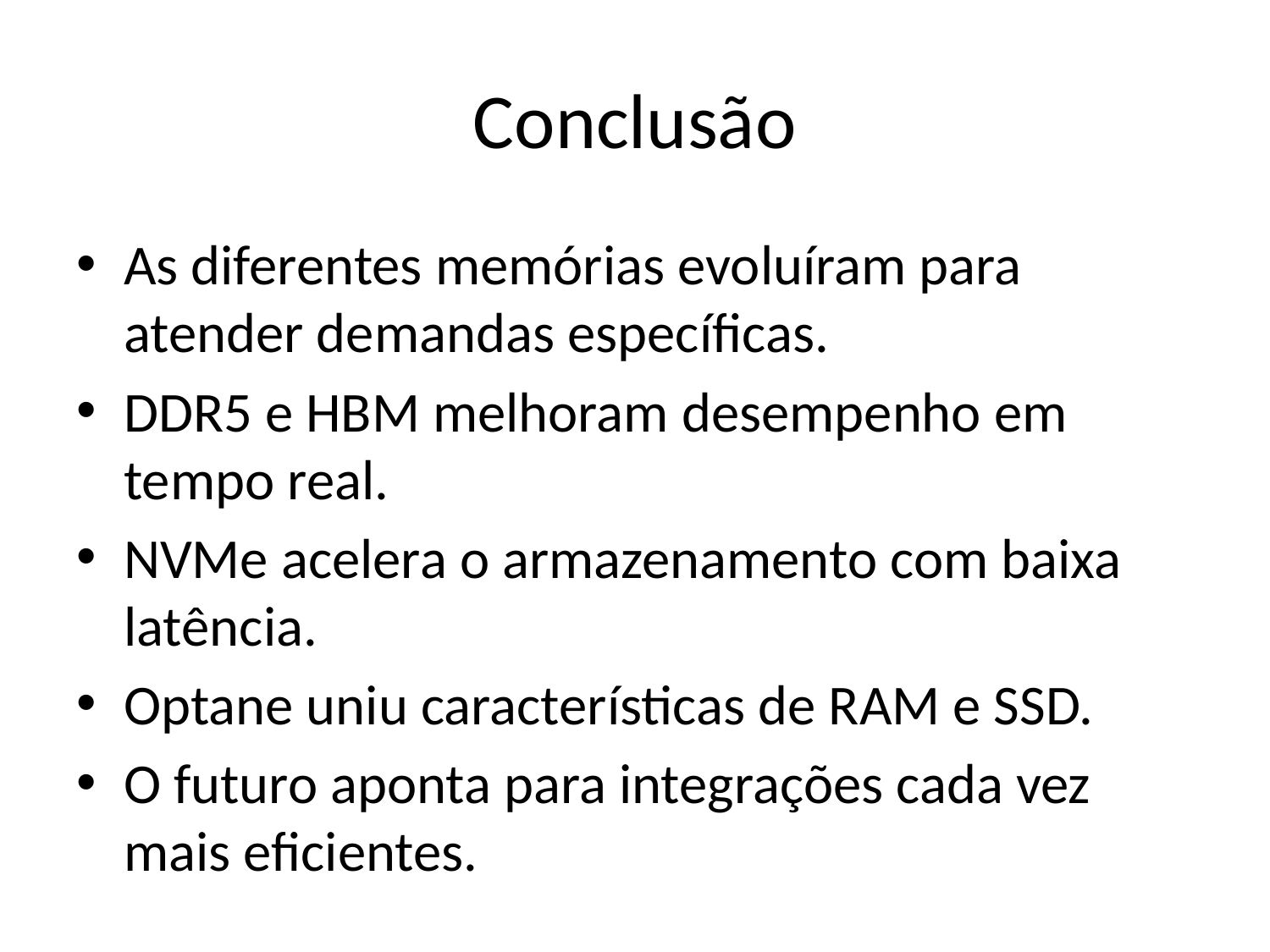

# Conclusão
As diferentes memórias evoluíram para atender demandas específicas.
DDR5 e HBM melhoram desempenho em tempo real.
NVMe acelera o armazenamento com baixa latência.
Optane uniu características de RAM e SSD.
O futuro aponta para integrações cada vez mais eficientes.